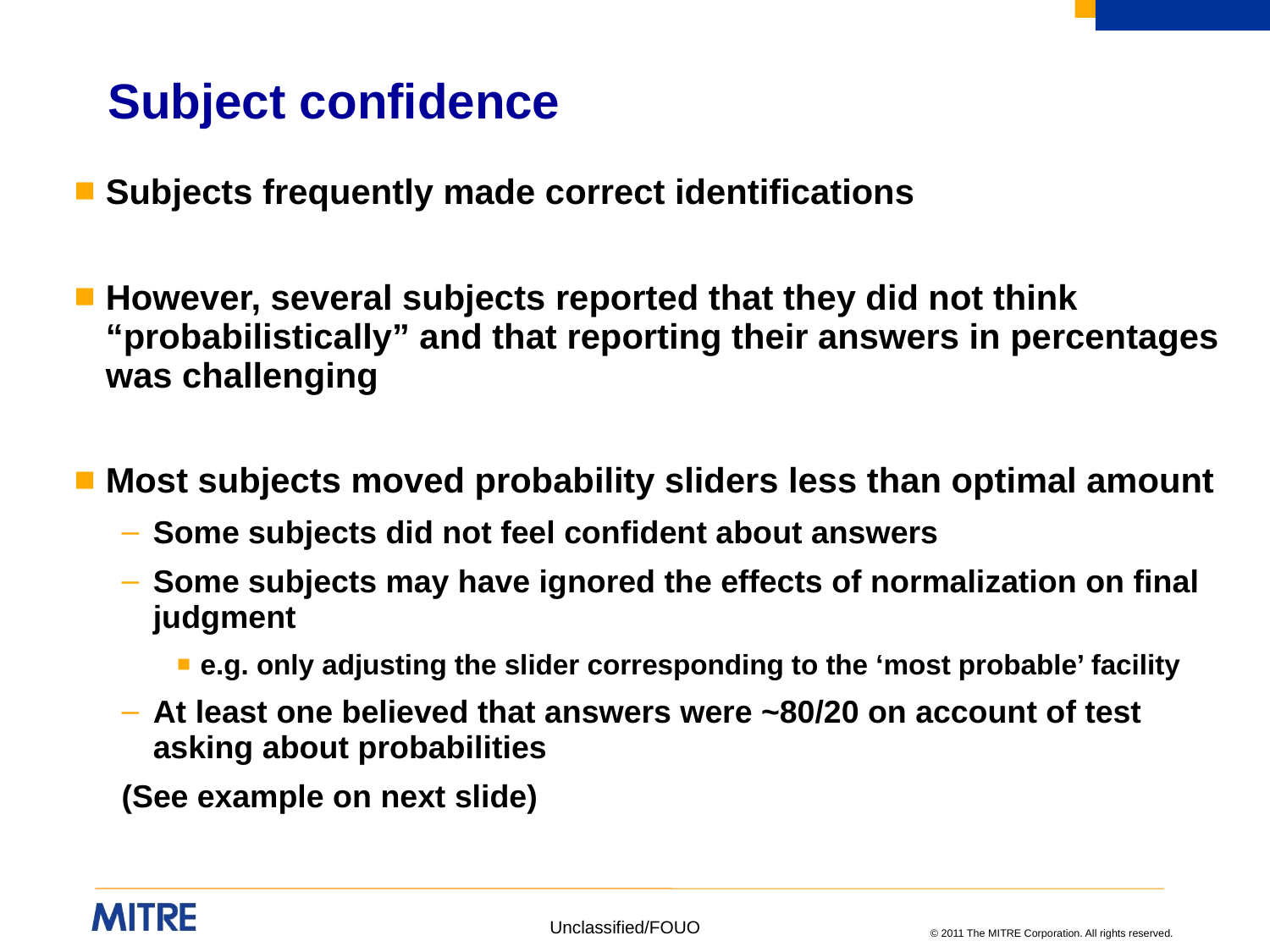

# Subject confidence
Subjects frequently made correct identifications

However, several subjects reported that they did not think “probabilistically” and that reporting their answers in percentages was challenging

Most subjects moved probability sliders less than optimal amount
Some subjects did not feel confident about answers
Some subjects may have ignored the effects of normalization on final judgment
e.g. only adjusting the slider corresponding to the ‘most probable’ facility
At least one believed that answers were ~80/20 on account of test asking about probabilities
(See example on next slide)